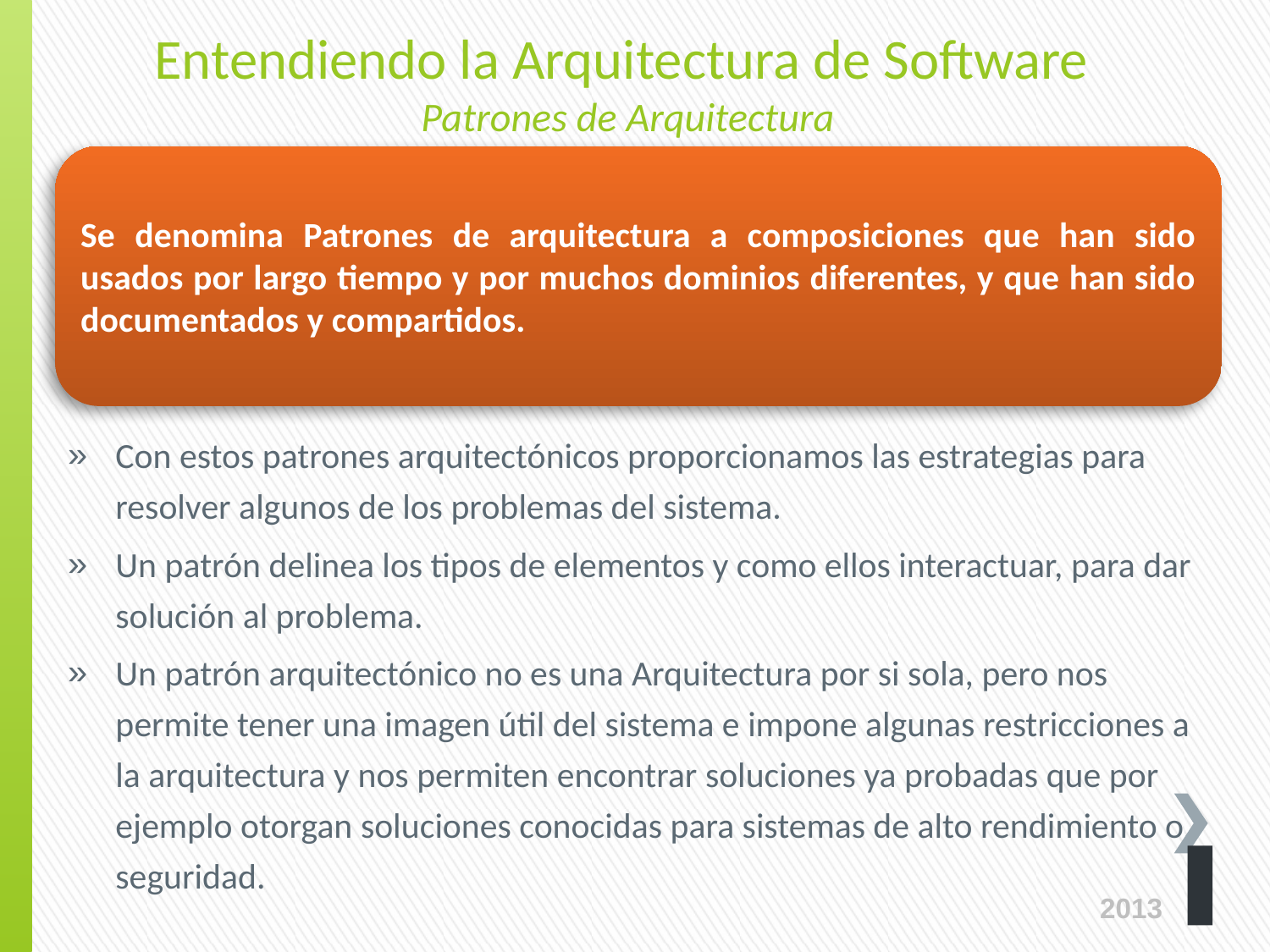

Entendiendo la Arquitectura de Software
Patrones de Arquitectura
Se denomina Patrones de arquitectura a composiciones que han sido usados por largo tiempo y por muchos dominios diferentes, y que han sido documentados y compartidos.
Con estos patrones arquitectónicos proporcionamos las estrategias para resolver algunos de los problemas del sistema.
Un patrón delinea los tipos de elementos y como ellos interactuar, para dar solución al problema.
Un patrón arquitectónico no es una Arquitectura por si sola, pero nos permite tener una imagen útil del sistema e impone algunas restricciones a la arquitectura y nos permiten encontrar soluciones ya probadas que por ejemplo otorgan soluciones conocidas para sistemas de alto rendimiento o seguridad.

2013